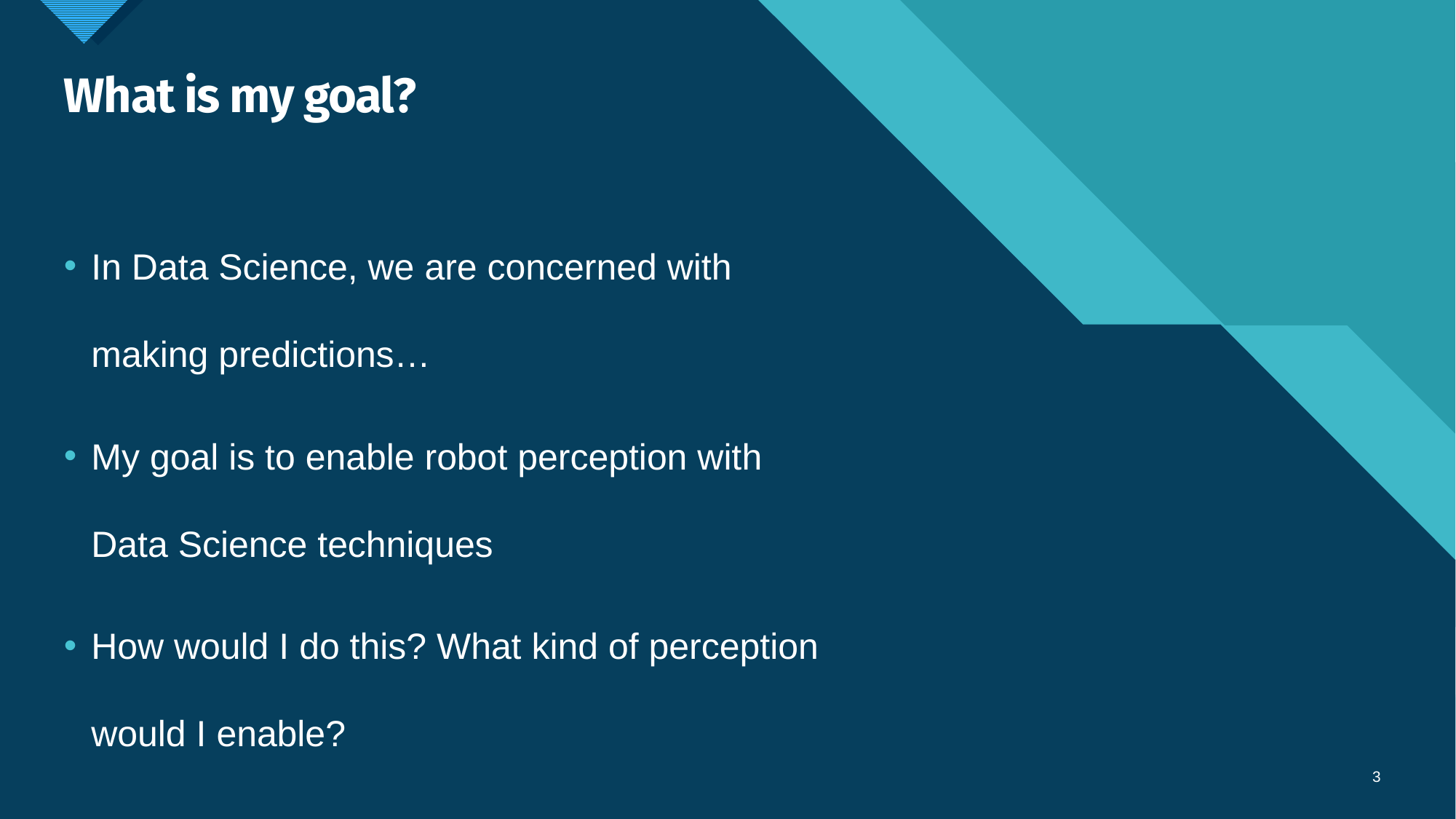

# What is my goal?
In Data Science, we are concerned with making predictions…
My goal is to enable robot perception with Data Science techniques
How would I do this? What kind of perception would I enable?

3